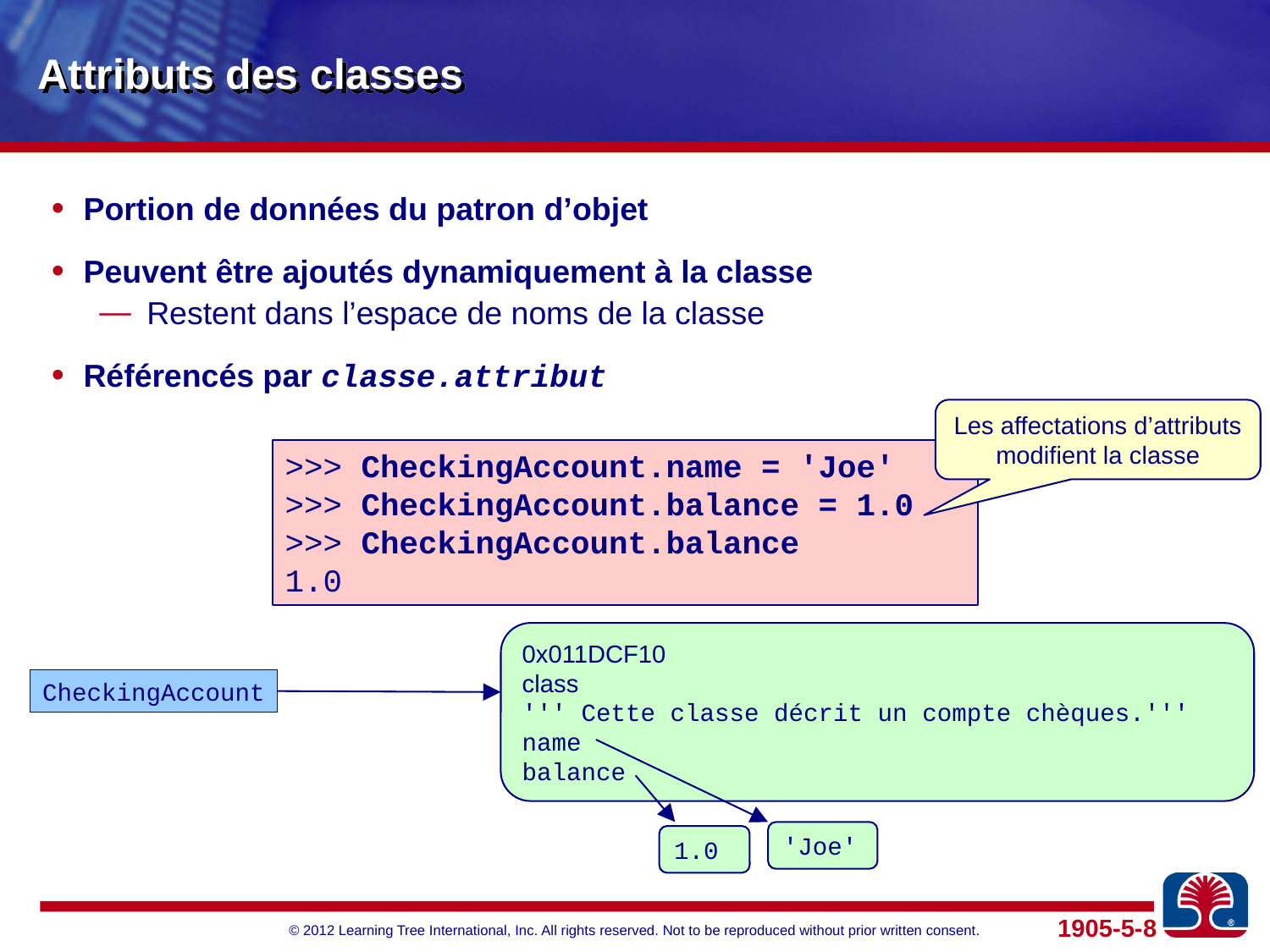

# Attributs des classes
Portion de données du patron d’objet
Peuvent être ajoutés dynamiquement à la classe
Restent dans l’espace de noms de la classe
Référencés par classe.attribut
Les affectations d’attributs modifient la classe
>>> CheckingAccount.name = 'Joe'
>>> CheckingAccount.balance = 1.0
>>> CheckingAccount.balance
1.0
0x011DCF10
class
''' Cette classe décrit un compte chèques.'''
name
balance
CheckingAccount
'Joe'
1.0